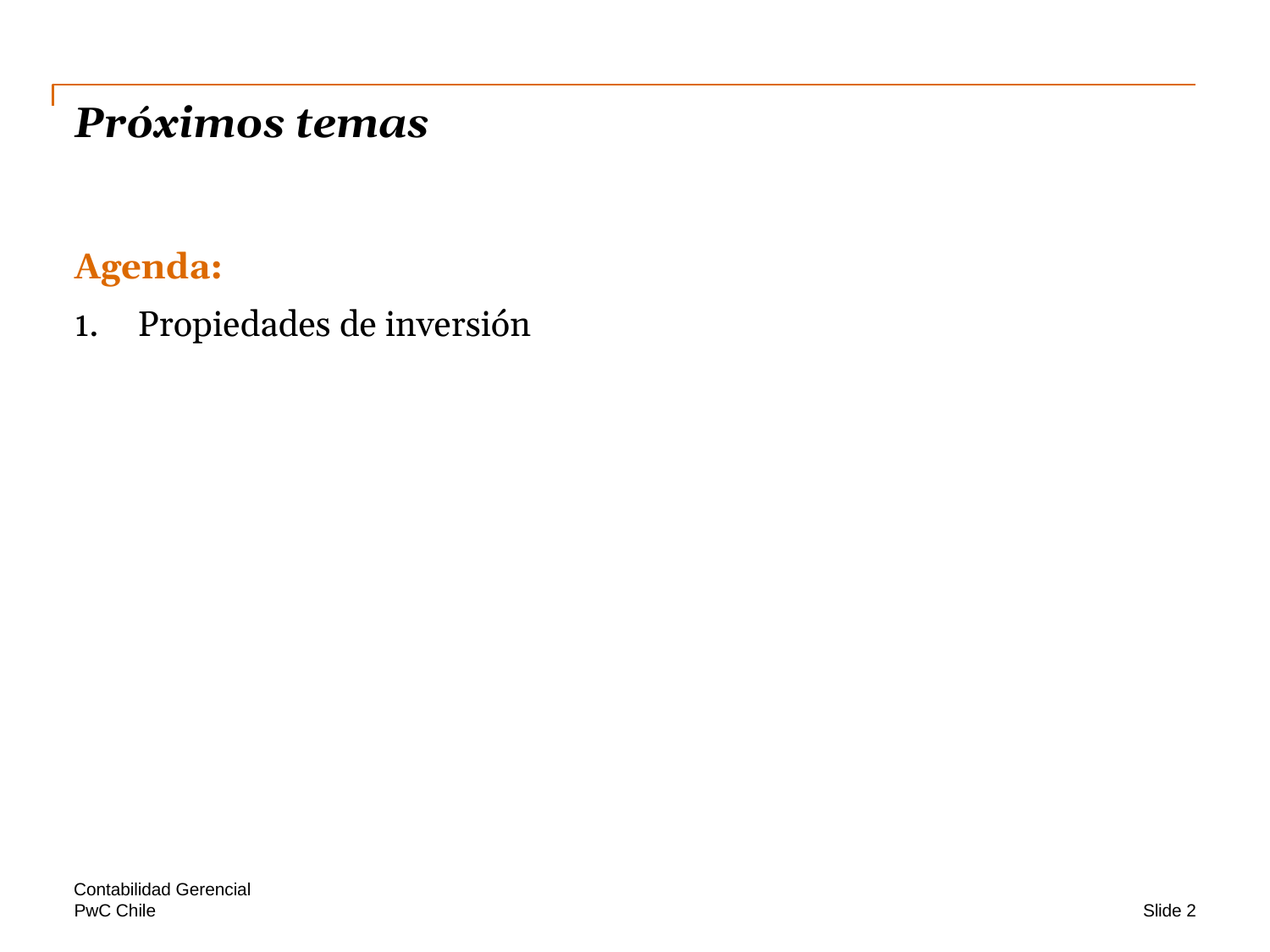

# Próximos temas
Agenda:
Propiedades de inversión
Contabilidad Gerencial
Slide 2